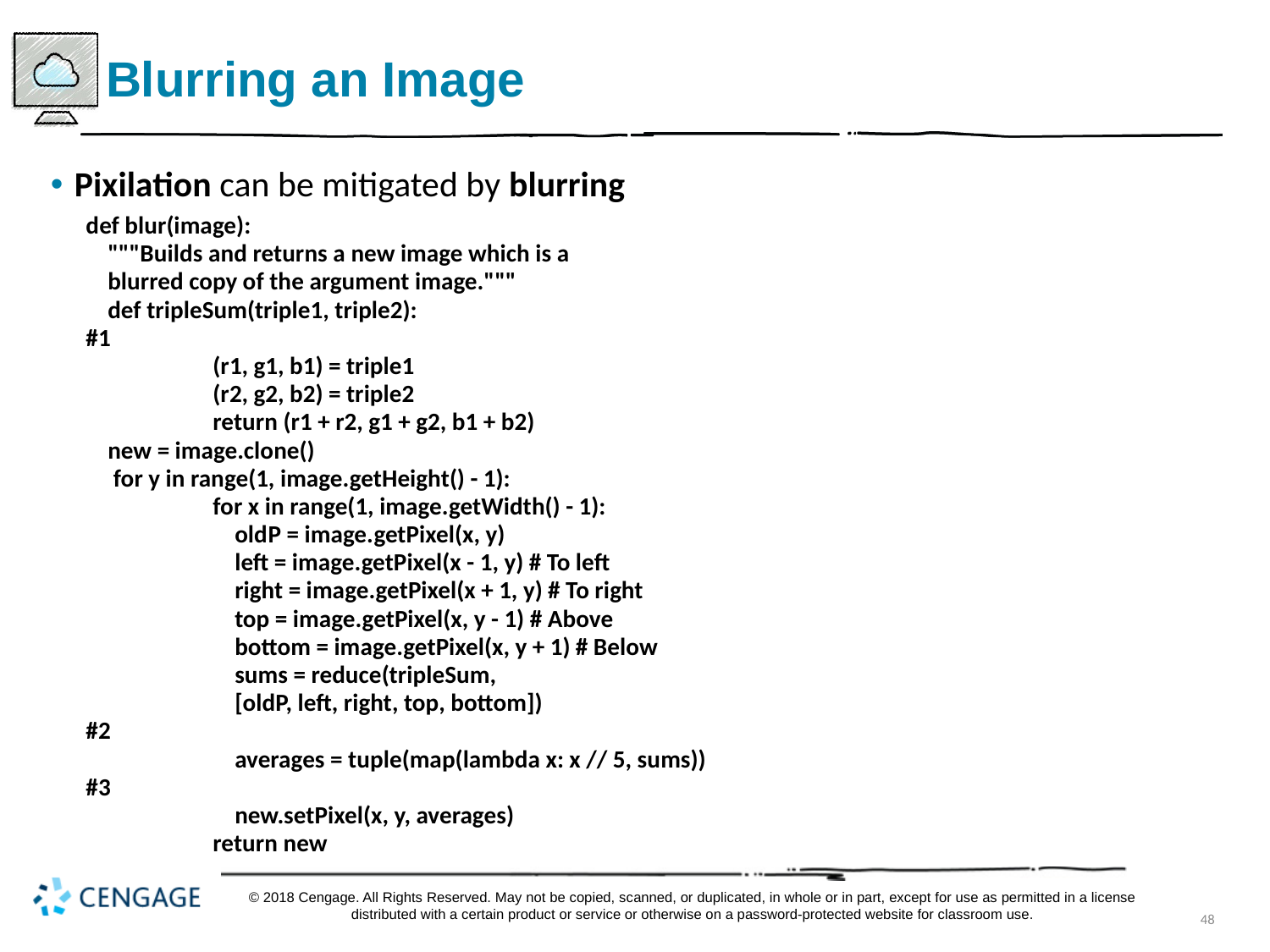

# Blurring an Image
Pixilation can be mitigated by blurring
def blur(image):
    """Builds and returns a new image which is a
    blurred copy of the argument image."""
    def tripleSum(triple1, triple2):
#1
	(r1, g1, b1) = triple1
	(r2, g2, b2) = triple2
	return (r1 + r2, g1 + g2, b1 + b2)
    new = image.clone()
     for y in range(1, image.getHeight() - 1):
	for x in range(1, image.getWidth() - 1):
	    old P = image.getPixel(x, y)
	    left = image.getPixel(x - 1, y) # To left
	    right = image.getPixel(x + 1, y) # To right
	    top = image.getPixel(x, y - 1) # Above
	    bottom = image.getPixel(x, y + 1) # Below
	    sums = reduce(tripleSum,
	    [oldP, left, right, top, bottom])
#2
	    averages = tuple(map(lambda x: x // 5, sums))
#3
	    new.setPixel(x, y, averages)
	return new
© 2018 Cengage. All Rights Reserved. May not be copied, scanned, or duplicated, in whole or in part, except for use as permitted in a license distributed with a certain product or service or otherwise on a password-protected website for classroom use.